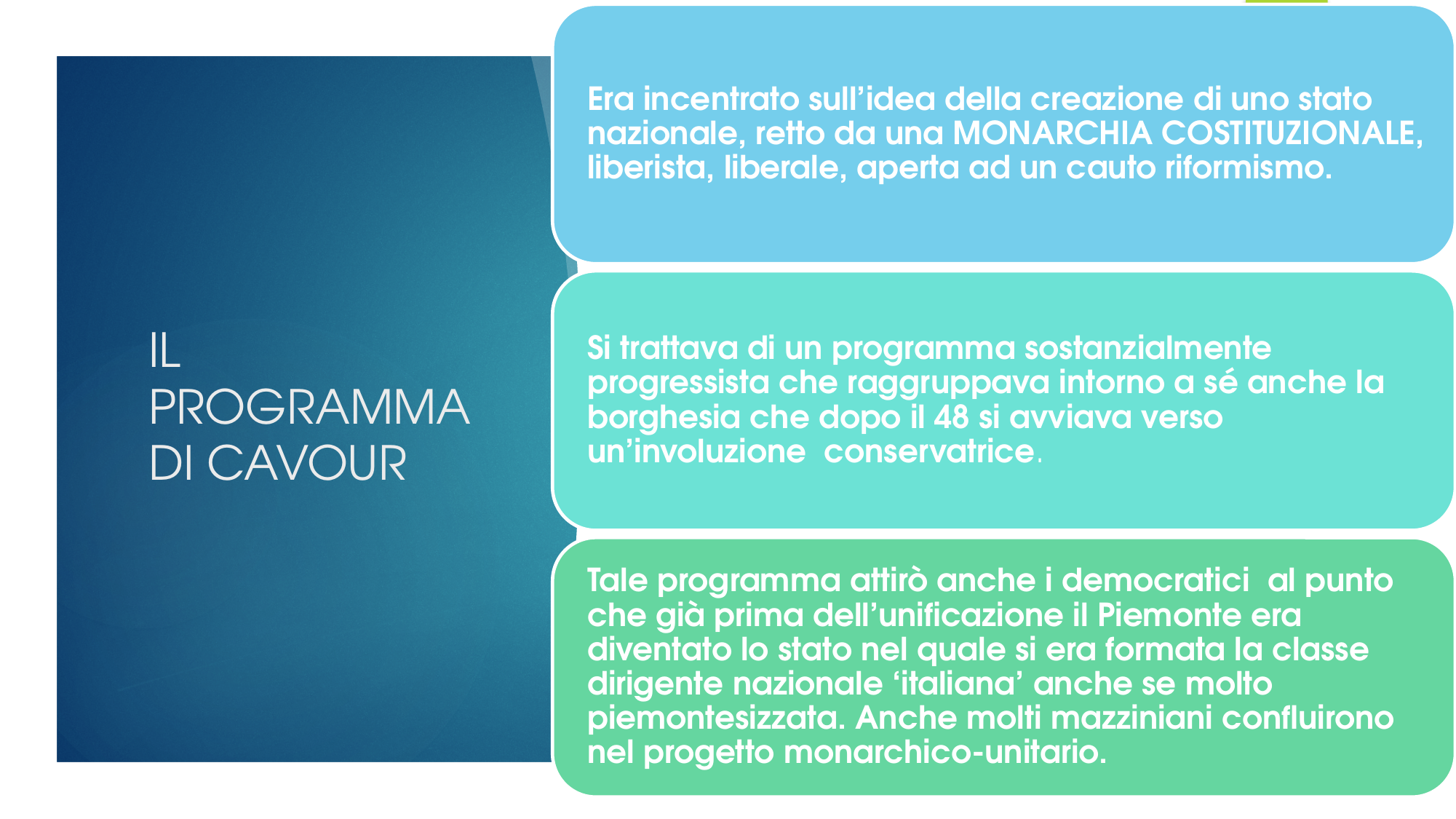

Era incentrato sull’idea della creazione di uno stato nazionale, retto da una MONARCHIA COSTITUZIONALE, liberista, liberale, aperta ad un cauto riformismo.
Si trattava di un programma sostanzialmente progressista che raggruppava intorno a sé anche la borghesia che dopo il 48 si avviava verso un’involuzione  conservatrice.
Tale programma attirò anche i democratici  al punto che già prima dell’unificazione il Piemonte era diventato lo stato nel quale si era formata la classe dirigente nazionale ‘italiana’ anche se molto piemontesizzata. Anche molti mazziniani confluirono nel progetto monarchico-unitario.

# IL PROGRAMMA DI CAVOUR